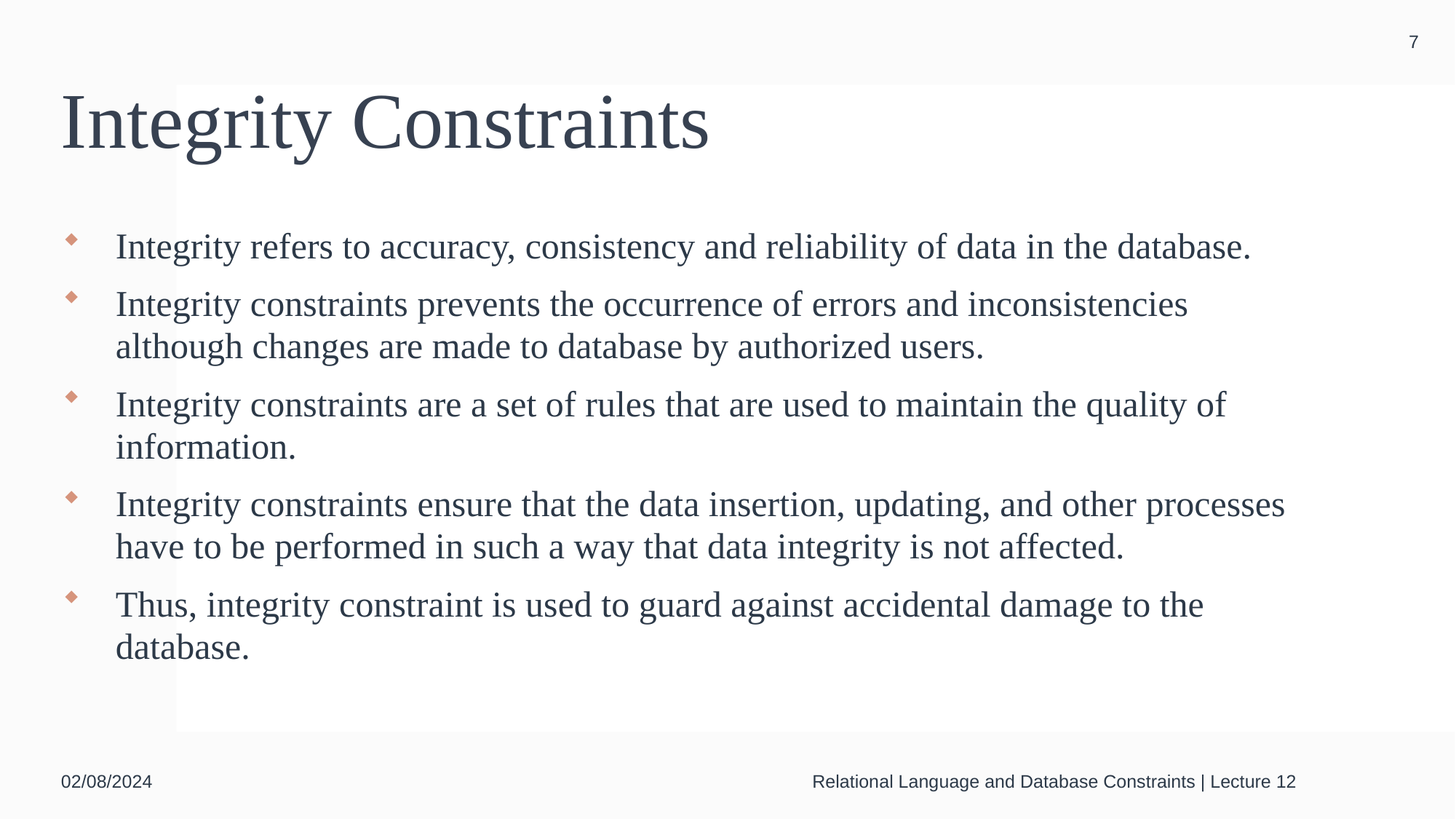

7
# Integrity Constraints
Integrity refers to accuracy, consistency and reliability of data in the database.
Integrity constraints prevents the occurrence of errors and inconsistencies although changes are made to database by authorized users.
Integrity constraints are a set of rules that are used to maintain the quality of information.
Integrity constraints ensure that the data insertion, updating, and other processes have to be performed in such a way that data integrity is not affected.
Thus, integrity constraint is used to guard against accidental damage to the database.
02/08/2024
Relational Language and Database Constraints | Lecture 12